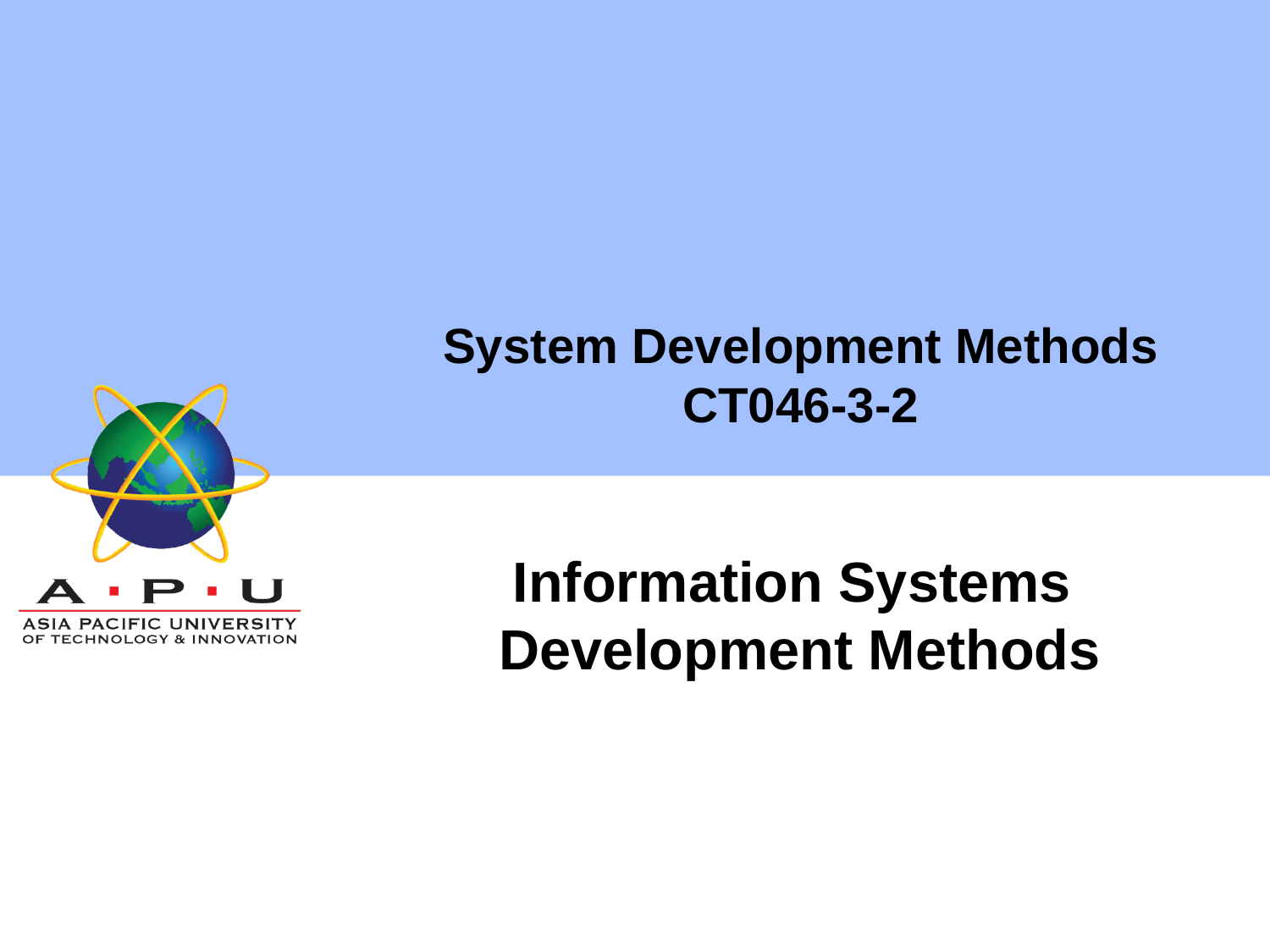

# System Development Methods CT046-3-2
Information Systems
Development Methods